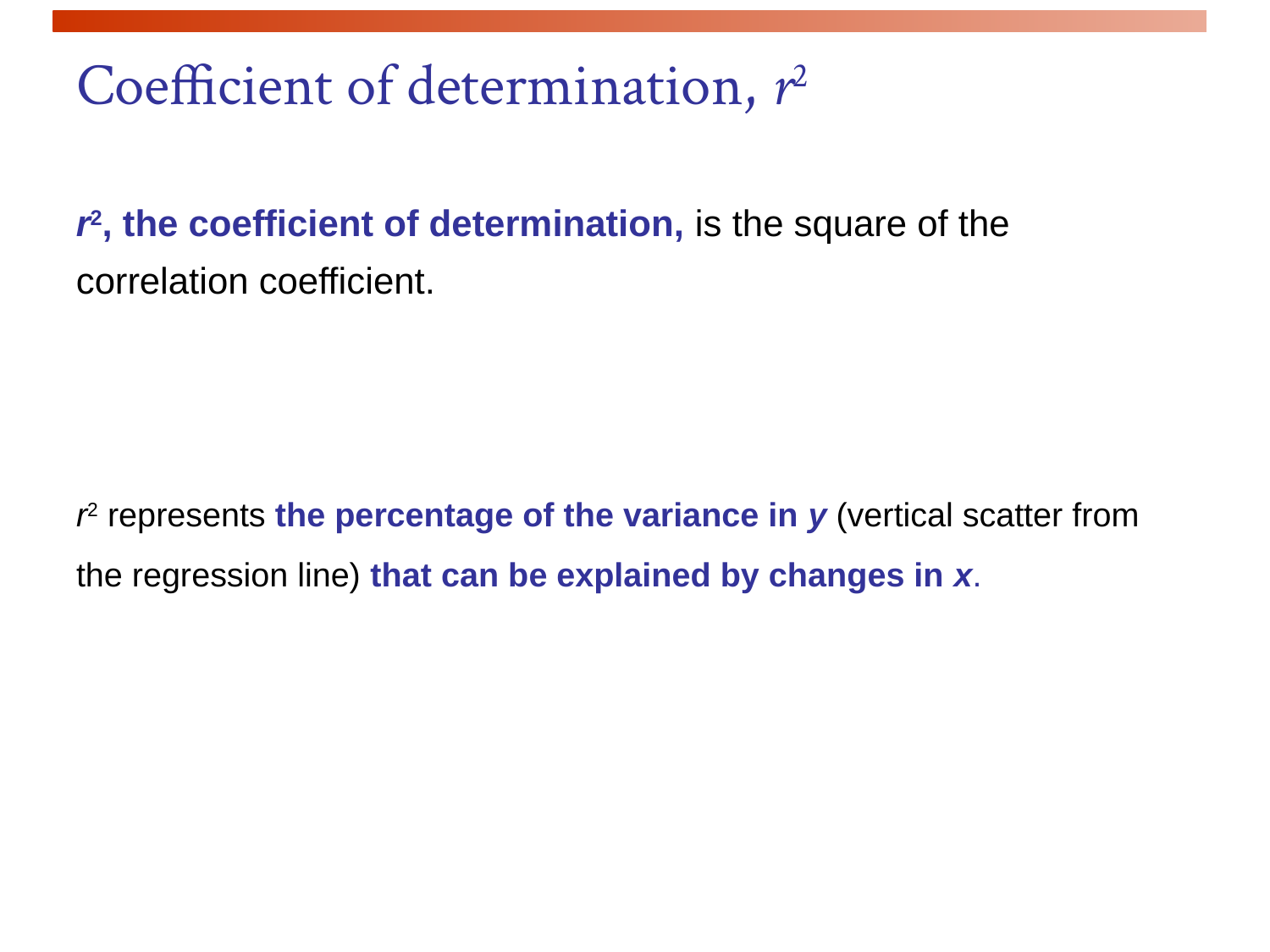

# Coefficient of determination, r2
r2, the coefficient of determination, is the square of the correlation coefficient.
r2 represents the percentage of the variance in y (vertical scatter from the regression line) that can be explained by changes in x.